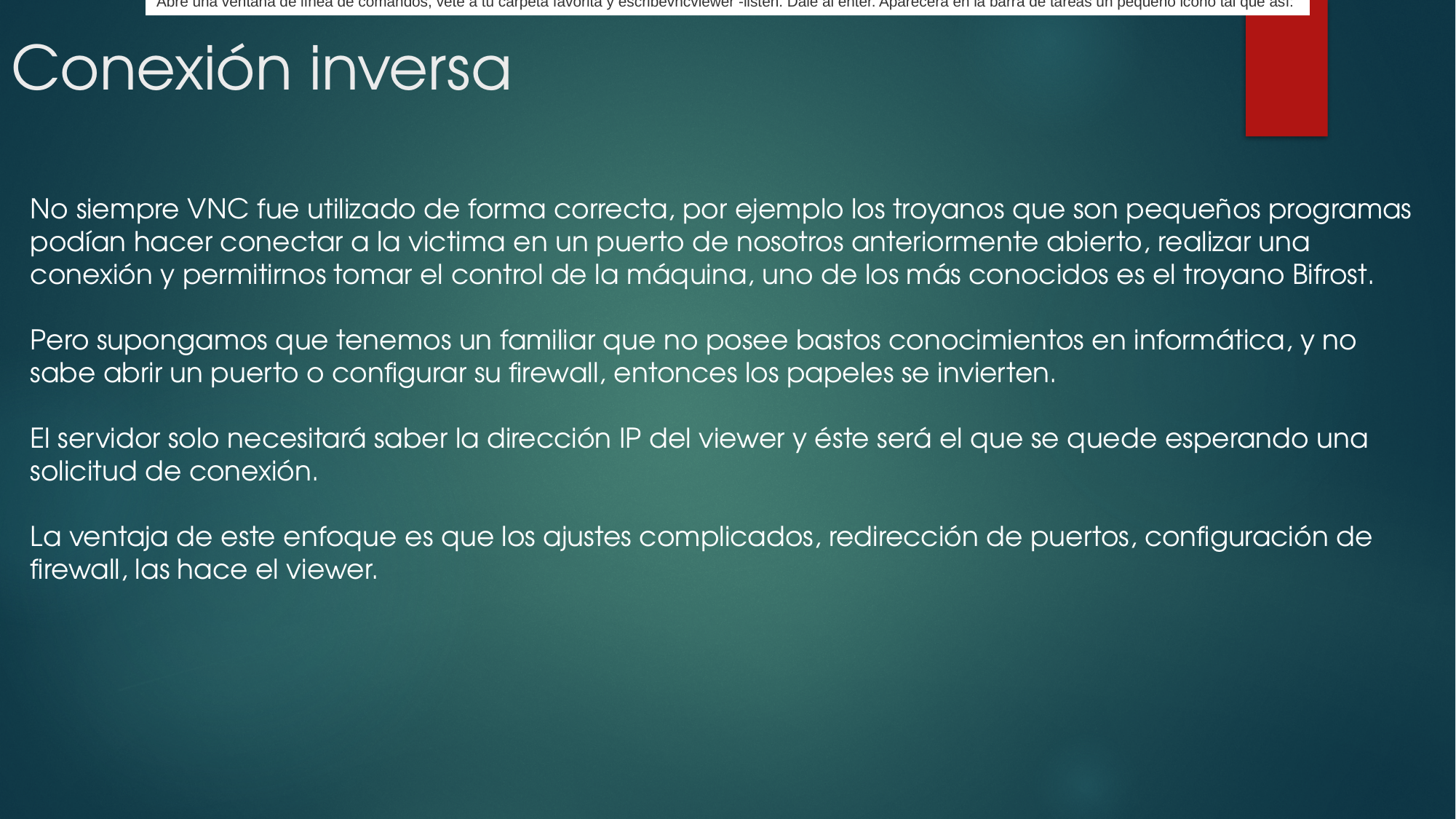

# Conexión inversa
Abre una ventana de línea de comandos, vete a tu carpeta favorita y escribevncviewer -listen. Dale al enter. Aparecerá en la barra de tareas un pequeño icono tal que así:
No siempre VNC fue utilizado de forma correcta, por ejemplo los troyanos que son pequeños programas podían hacer conectar a la victima en un puerto de nosotros anteriormente abierto, realizar una conexión y permitirnos tomar el control de la máquina, uno de los más conocidos es el troyano Bifrost.

Pero supongamos que tenemos un familiar que no posee bastos conocimientos en informática, y no sabe abrir un puerto o configurar su firewall, entonces los papeles se invierten.

El servidor solo necesitará saber la dirección IP del viewer y éste será el que se quede esperando una solicitud de conexión.

La ventaja de este enfoque es que los ajustes complicados, redirección de puertos, configuración de firewall, las hace el viewer.